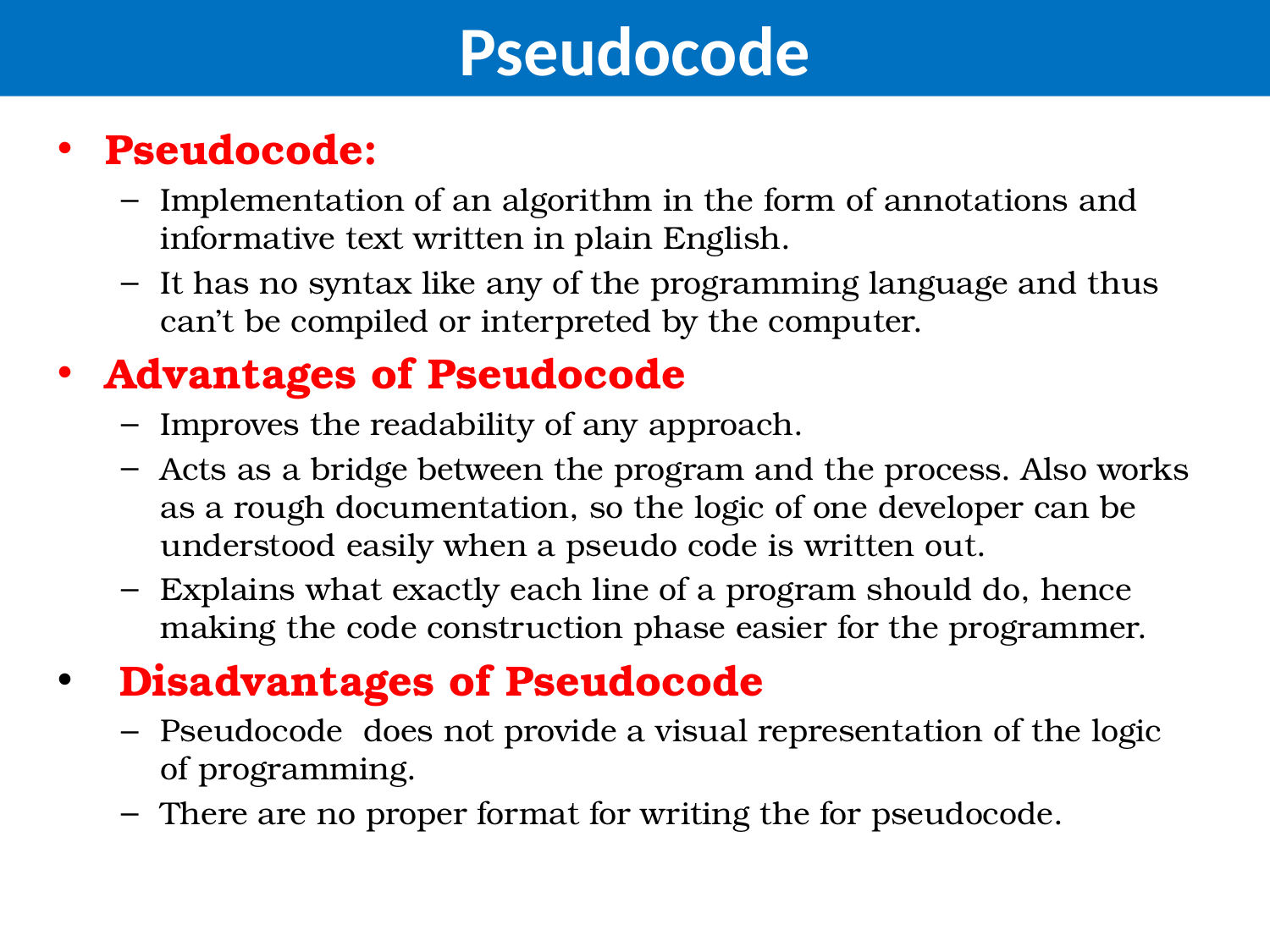

# Pseudocode
Pseudocode:
Implementation of an algorithm in the form of annotations and informative text written in plain English.
It has no syntax like any of the programming language and thus can’t be compiled or interpreted by the computer.
Advantages of Pseudocode
Improves the readability of any approach.
Acts as a bridge between the program and the process. Also works as a rough documentation, so the logic of one developer can be understood easily when a pseudo code is written out.
Explains what exactly each line of a program should do, hence making the code construction phase easier for the programmer.
 Disadvantages of Pseudocode
Pseudocode  does not provide a visual representation of the logic of programming.
There are no proper format for writing the for pseudocode.